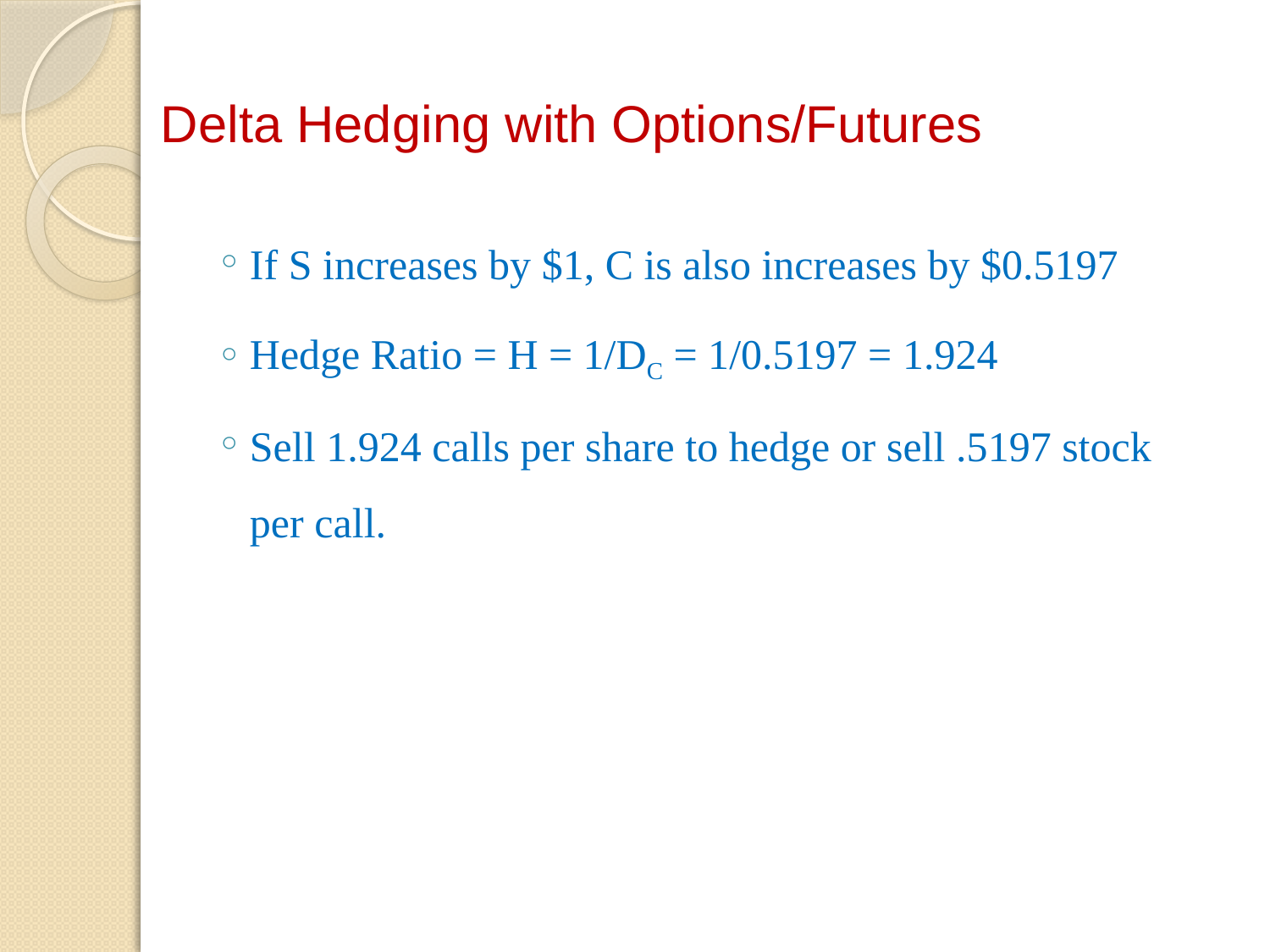

# Delta Hedging with Options/Futures
If S increases by $1, C is also increases by $0.5197
Hedge Ratio = H = 1/DC = 1/0.5197 = 1.924
Sell 1.924 calls per share to hedge or sell .5197 stock per call.